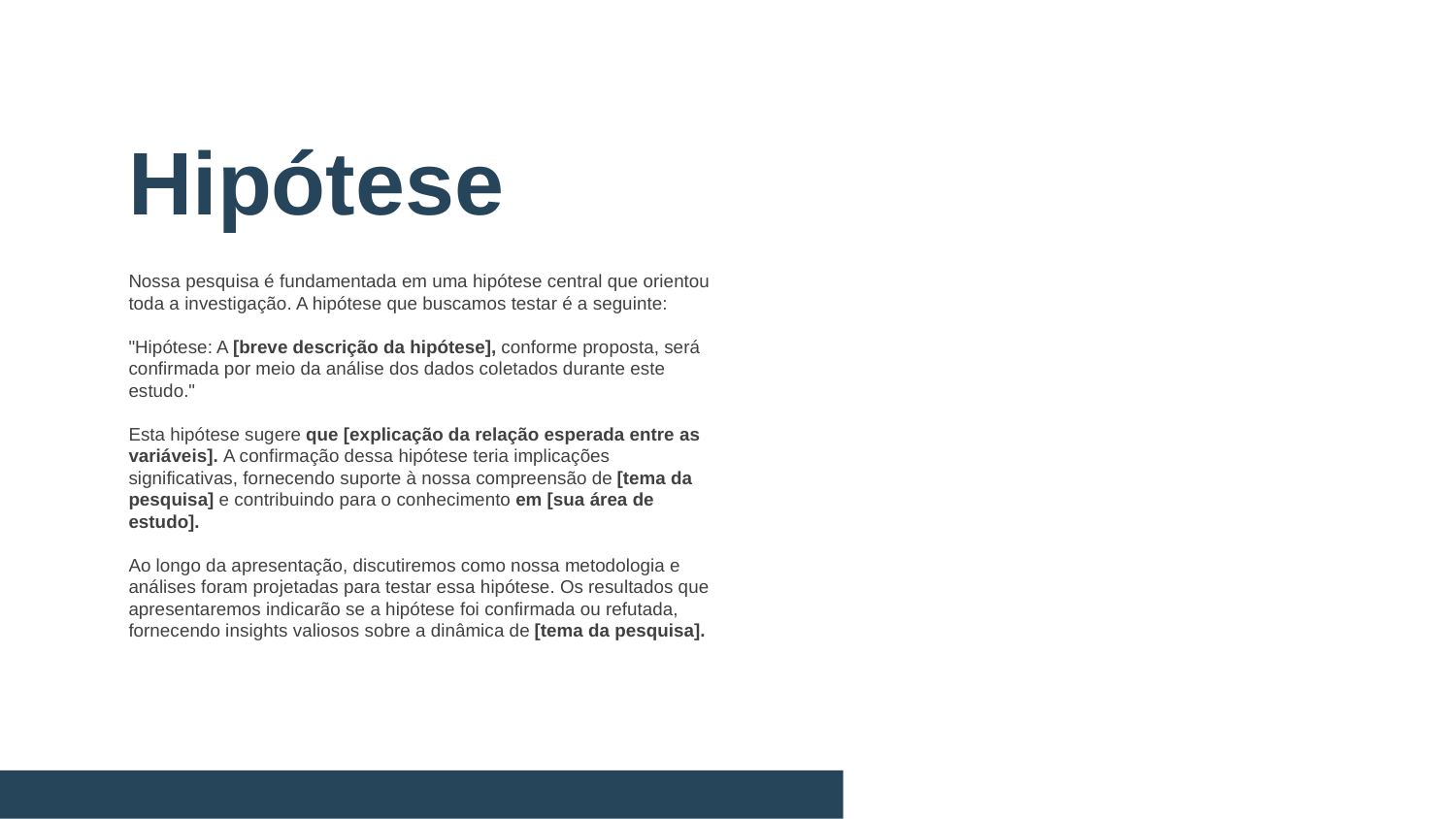

Hipótese
Nossa pesquisa é fundamentada em uma hipótese central que orientou toda a investigação. A hipótese que buscamos testar é a seguinte:

"Hipótese: A [breve descrição da hipótese], conforme proposta, será confirmada por meio da análise dos dados coletados durante este estudo."

Esta hipótese sugere que [explicação da relação esperada entre as variáveis]. A confirmação dessa hipótese teria implicações significativas, fornecendo suporte à nossa compreensão de [tema da pesquisa] e contribuindo para o conhecimento em [sua área de estudo].

Ao longo da apresentação, discutiremos como nossa metodologia e análises foram projetadas para testar essa hipótese. Os resultados que apresentaremos indicarão se a hipótese foi confirmada ou refutada, fornecendo insights valiosos sobre a dinâmica de [tema da pesquisa].